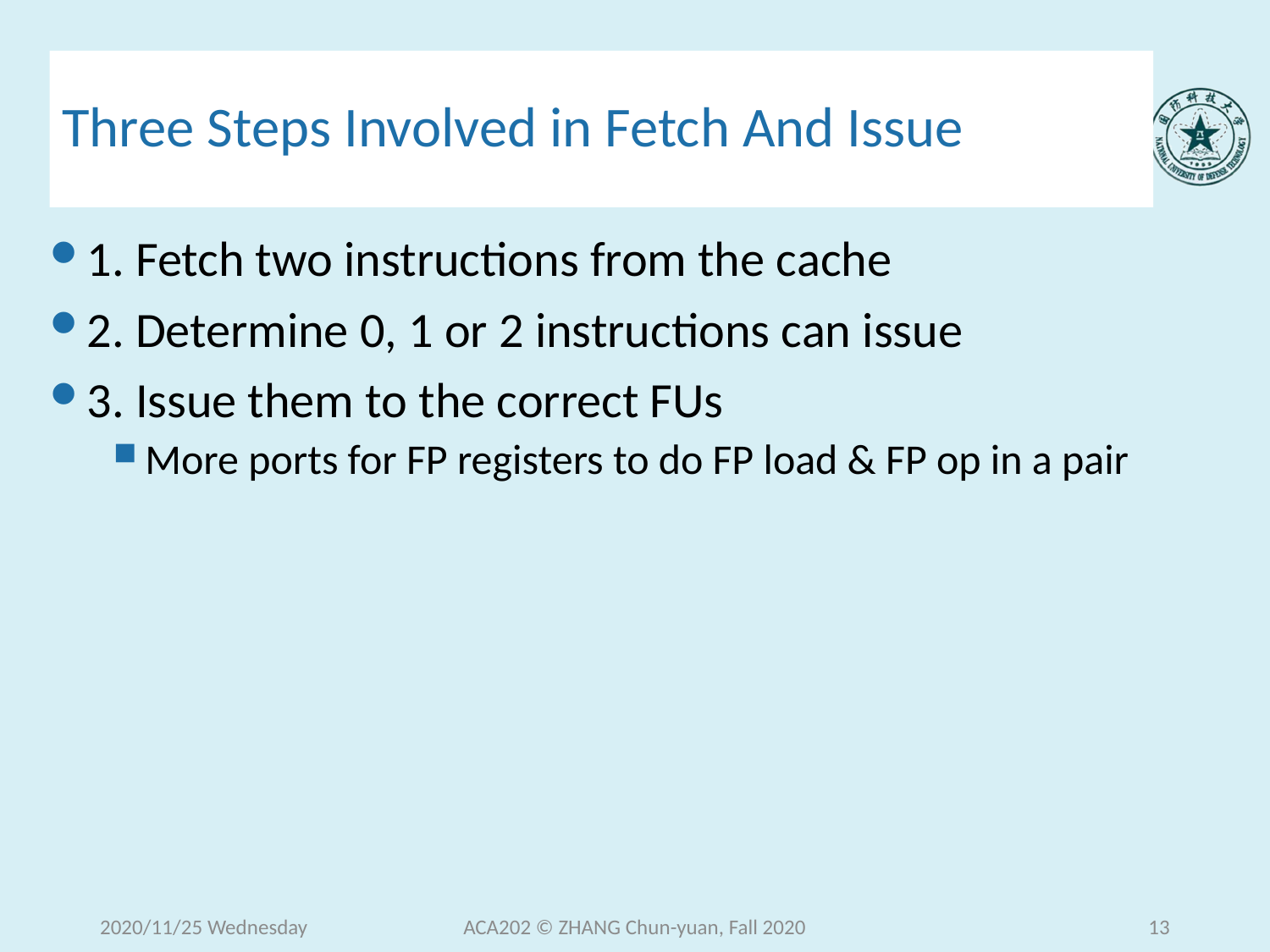

# Three Steps Involved in Fetch And Issue
1. Fetch two instructions from the cache
2. Determine 0, 1 or 2 instructions can issue
3. Issue them to the correct FUs
More ports for FP registers to do FP load & FP op in a pair
2020/11/25 Wednesday
ACA202 © ZHANG Chun-yuan, Fall 2020
13